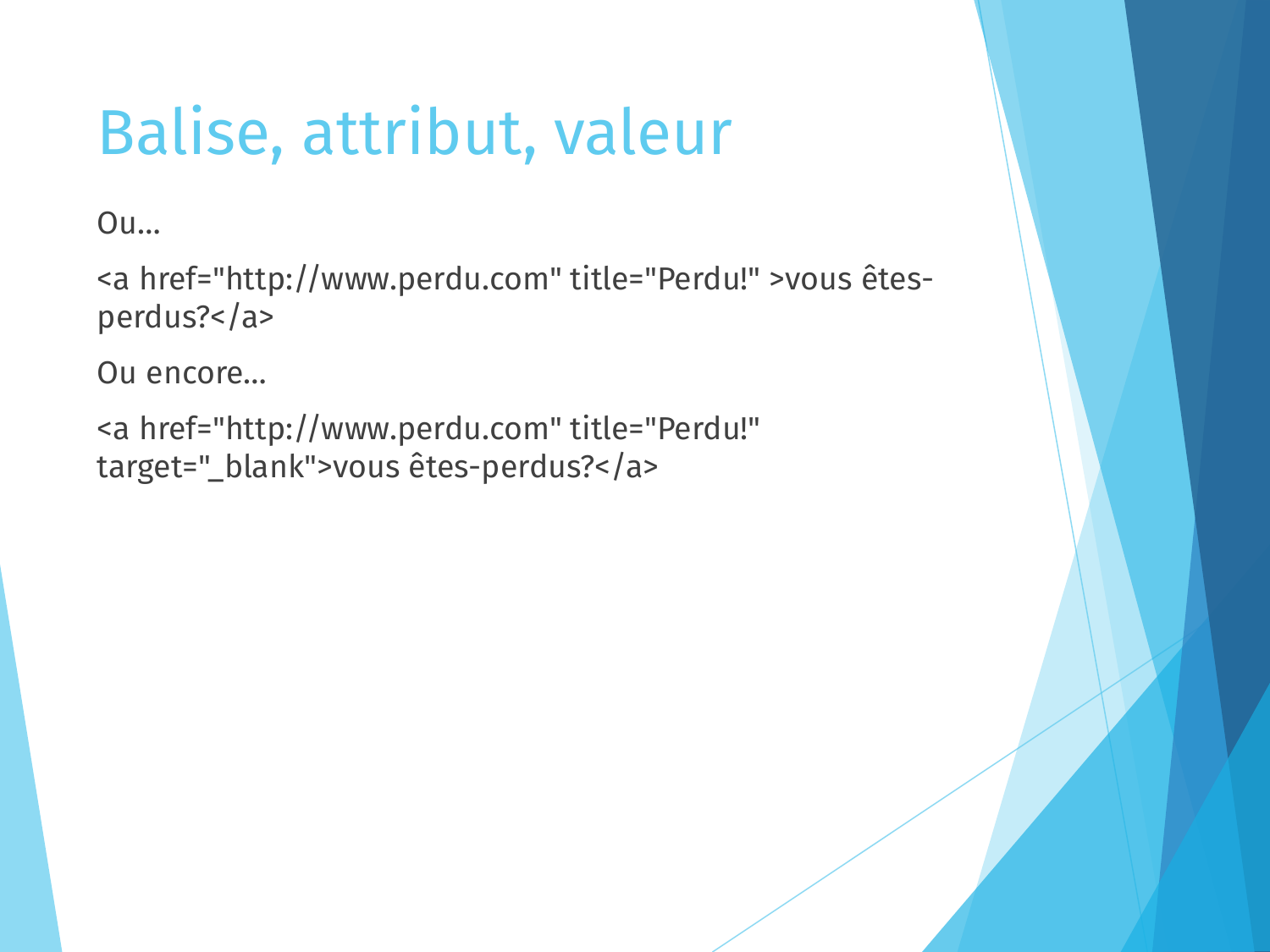

# Balise, attribut, valeur
Ou…
<a href="http://www.perdu.com" title="Perdu!" >vous êtes-perdus?</a>
Ou encore…
<a href="http://www.perdu.com" title="Perdu!" target="_blank">vous êtes-perdus?</a>